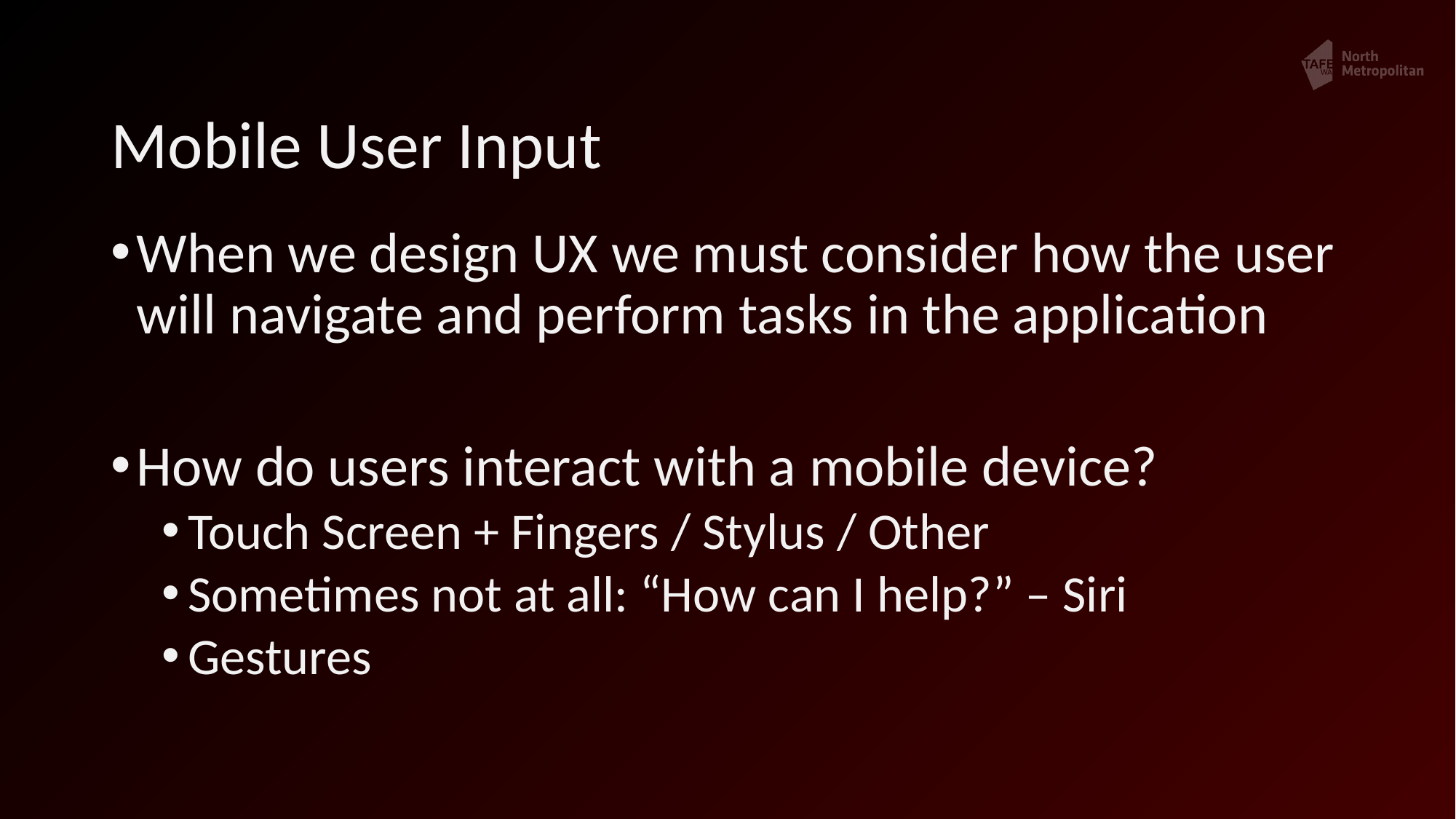

# Mobile User Input
When we design UX we must consider how the user will navigate and perform tasks in the application

How do users interact with a mobile device?
Touch Screen + Fingers / Stylus / Other
Sometimes not at all: “How can I help?” – Siri
Gestures